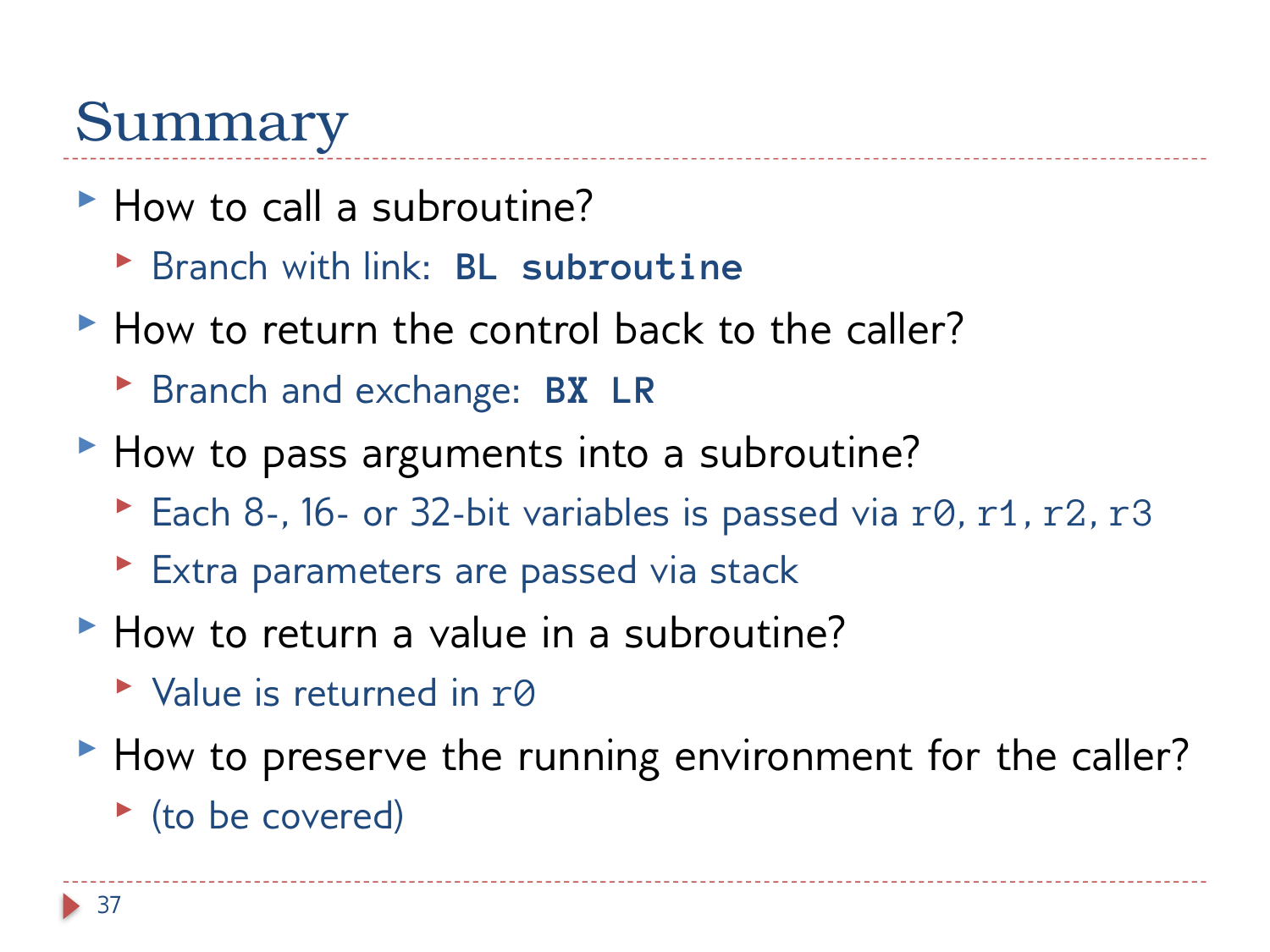

# Summary
How to call a subroutine?
Branch with link:  BL subroutine
How to return the control back to the caller?
Branch and exchange:  BX LR
How to pass arguments into a subroutine?
Each 8-, 16- or 32-bit variables is passed via r0, r1, r2, r3
Extra parameters are passed via stack
How to return a value in a subroutine?
Value is returned in r0
How to preserve the running environment for the caller?
(to be covered)
37